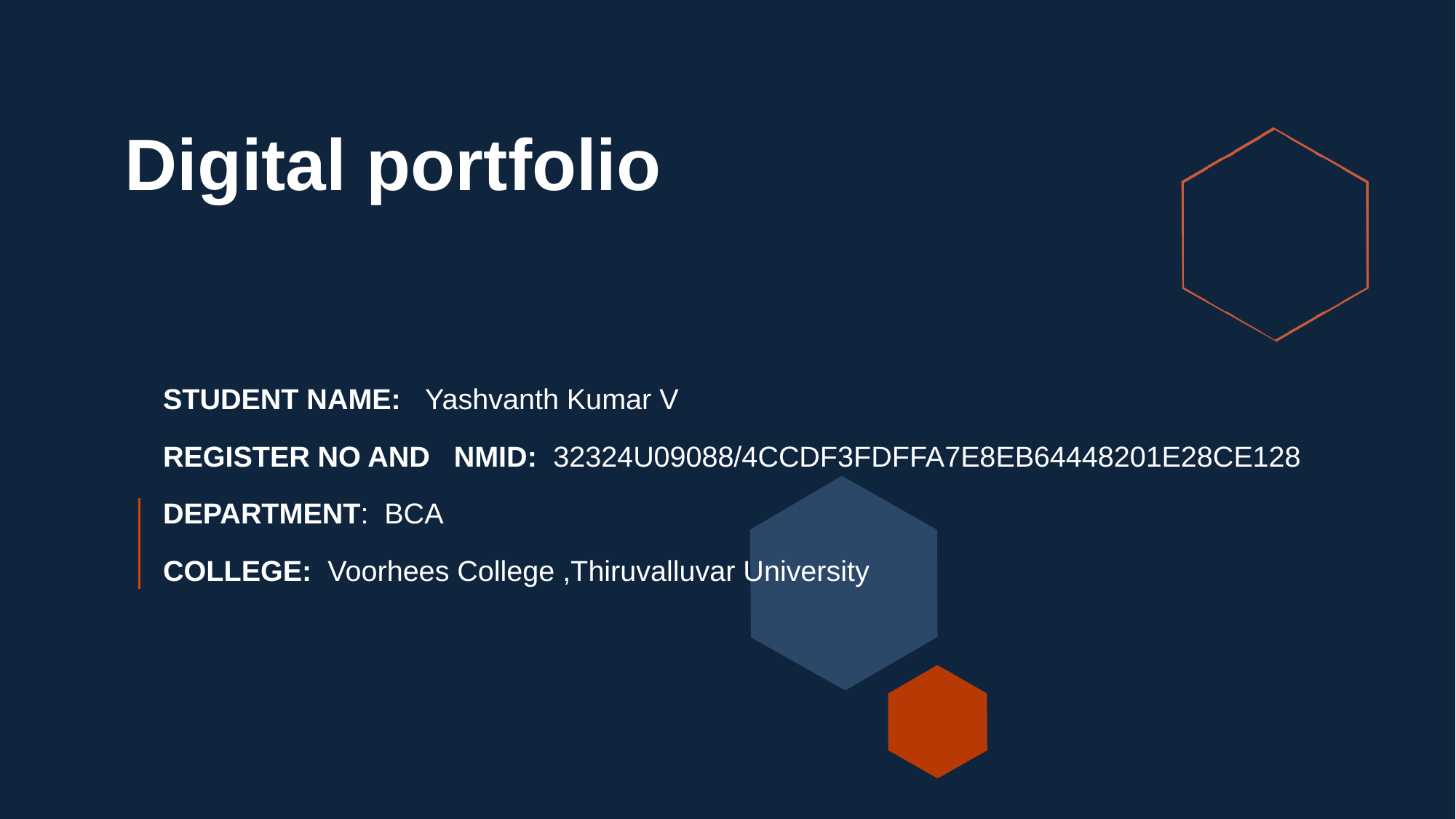

# Digital portfolio
STUDENT NAME:   Yashvanth Kumar V
REGISTER NO AND   NMID:  32324U09088/4CCDF3FDFFA7E8EB64448201E28CE128
DEPARTMENT:  BCA
COLLEGE:  Voorhees College ,Thiruvalluvar University